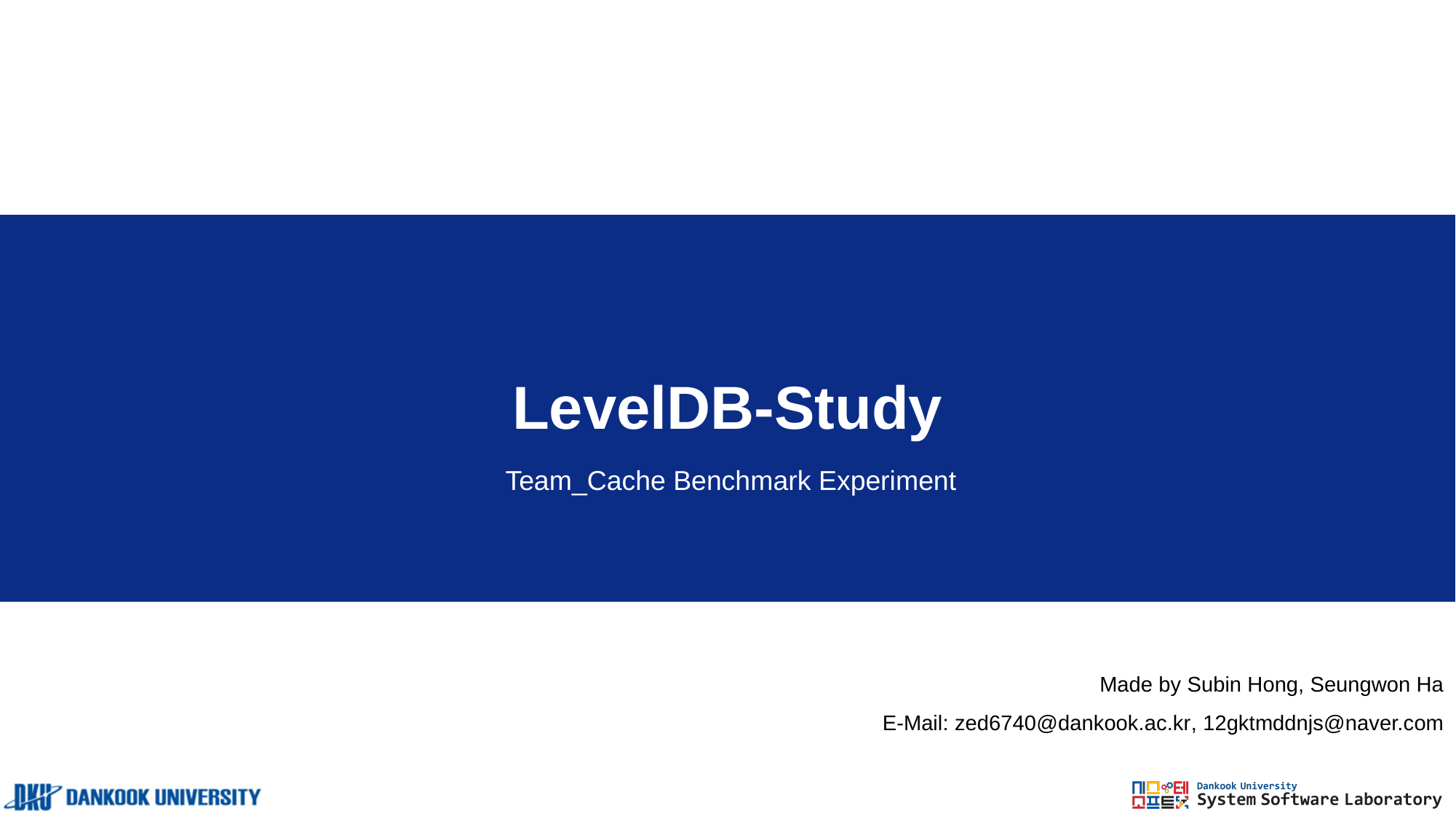

LevelDB-Study
Team_Cache Benchmark Experiment
Made by Subin Hong, Seungwon Ha
E-Mail: zed6740@dankook.ac.kr, 12gktmddnjs@naver.com